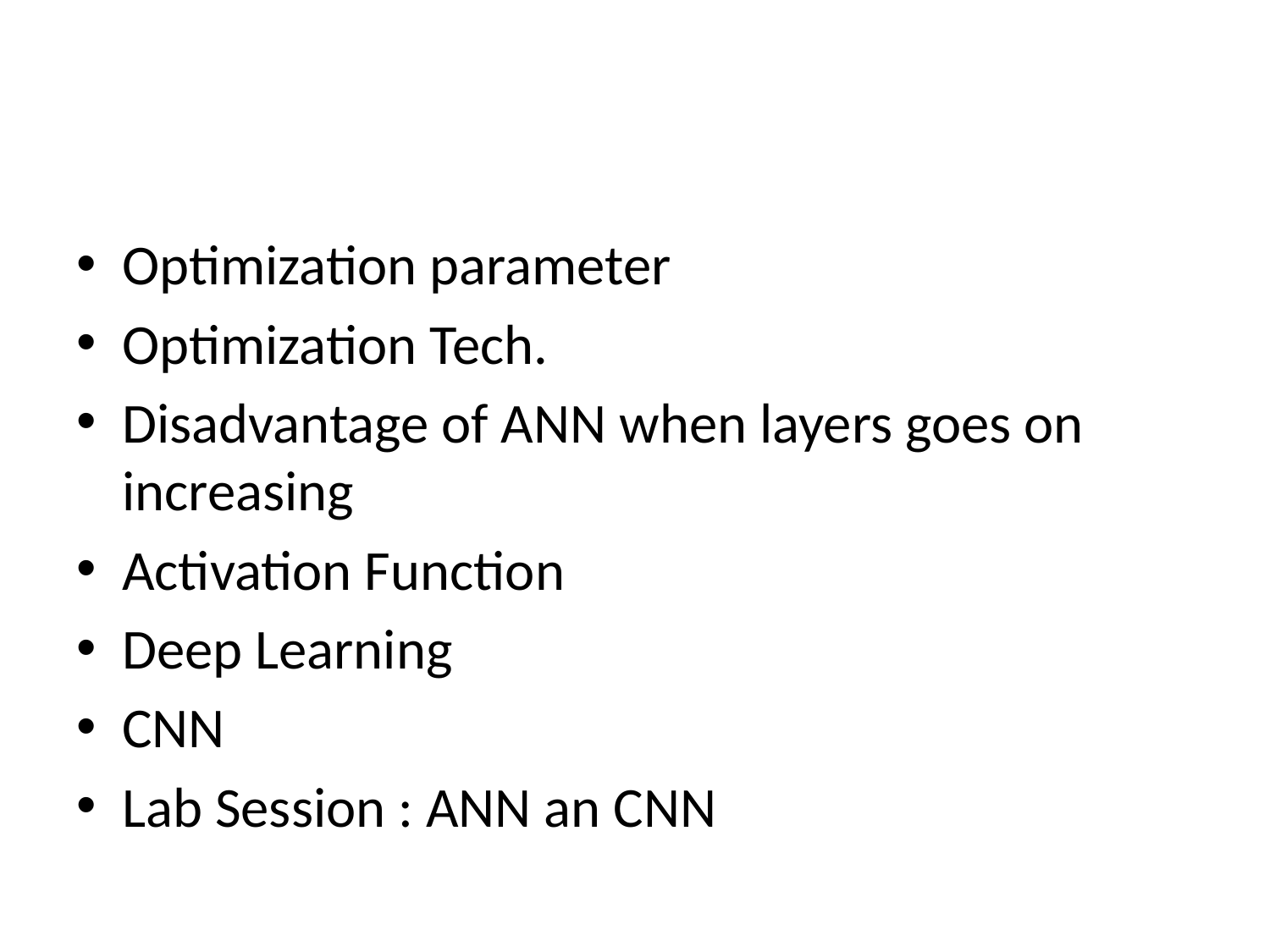

#
Optimization parameter
Optimization Tech.
Disadvantage of ANN when layers goes on increasing
Activation Function
Deep Learning
CNN
Lab Session : ANN an CNN